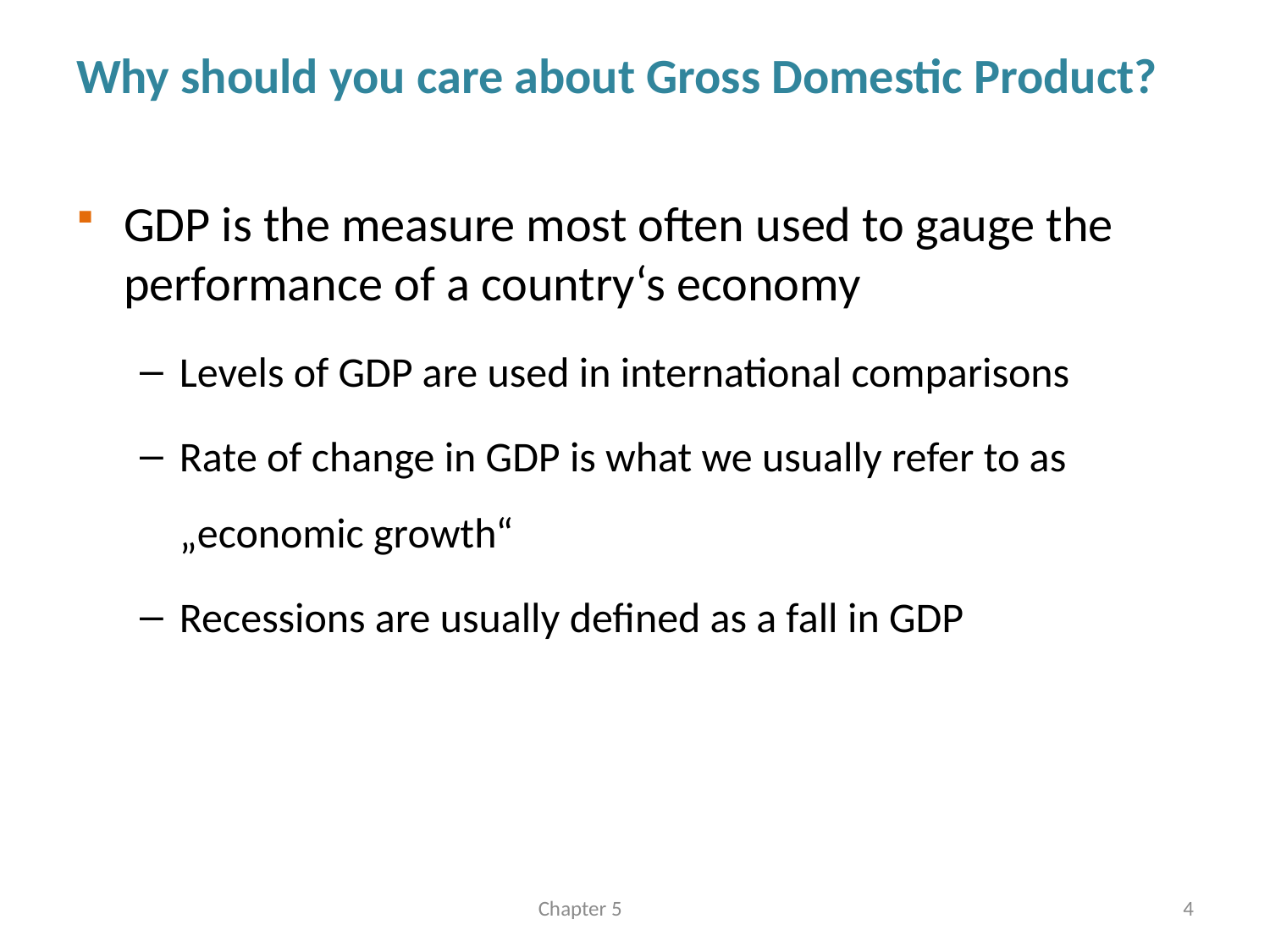

# Why should you care about Gross Domestic Product?
GDP is the measure most often used to gauge the performance of a country‘s economy
Levels of GDP are used in international comparisons
Rate of change in GDP is what we usually refer to as „economic growth“
Recessions are usually defined as a fall in GDP

Chapter 5
4